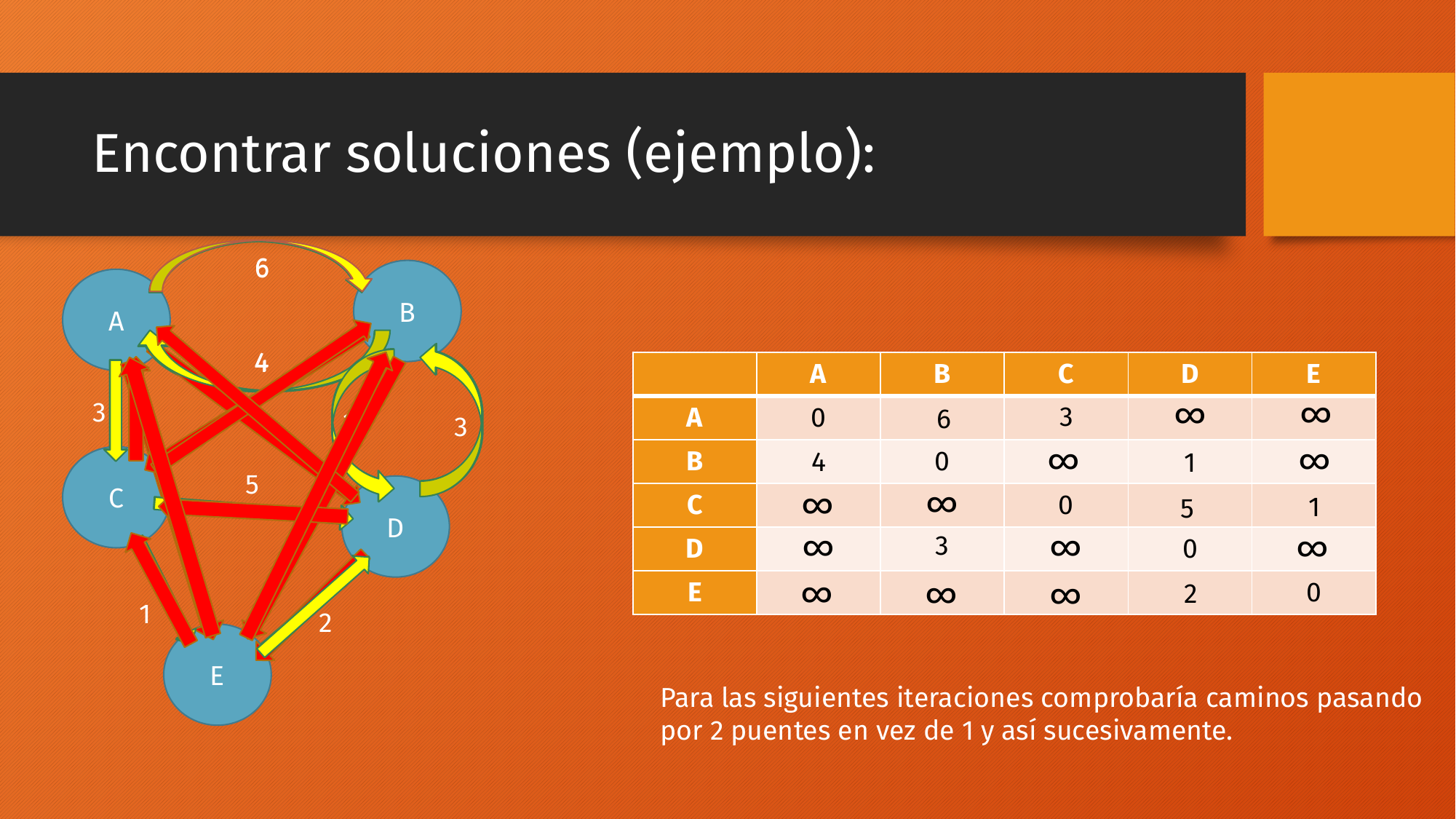

# Encontrar soluciones (ejemplo):
6
6
B
A
4
4
|  | A | B | C | D | E |
| --- | --- | --- | --- | --- | --- |
| A | 0 |  |  |  |  |
| B |  | 0 |  |  |  |
| C |  |  | 0 |  |  |
| D |  |  |  | 0 |  |
| E |  |  |  |  | 0 |

∞
∞

3
3

6
1

3

∞
∞
4
1
C
5
∞
∞
D

1
5

∞
∞
∞
3

∞
∞
∞
2

1

2
E
Para las siguientes iteraciones comprobaría caminos pasando
por 2 puentes en vez de 1 y así sucesivamente.